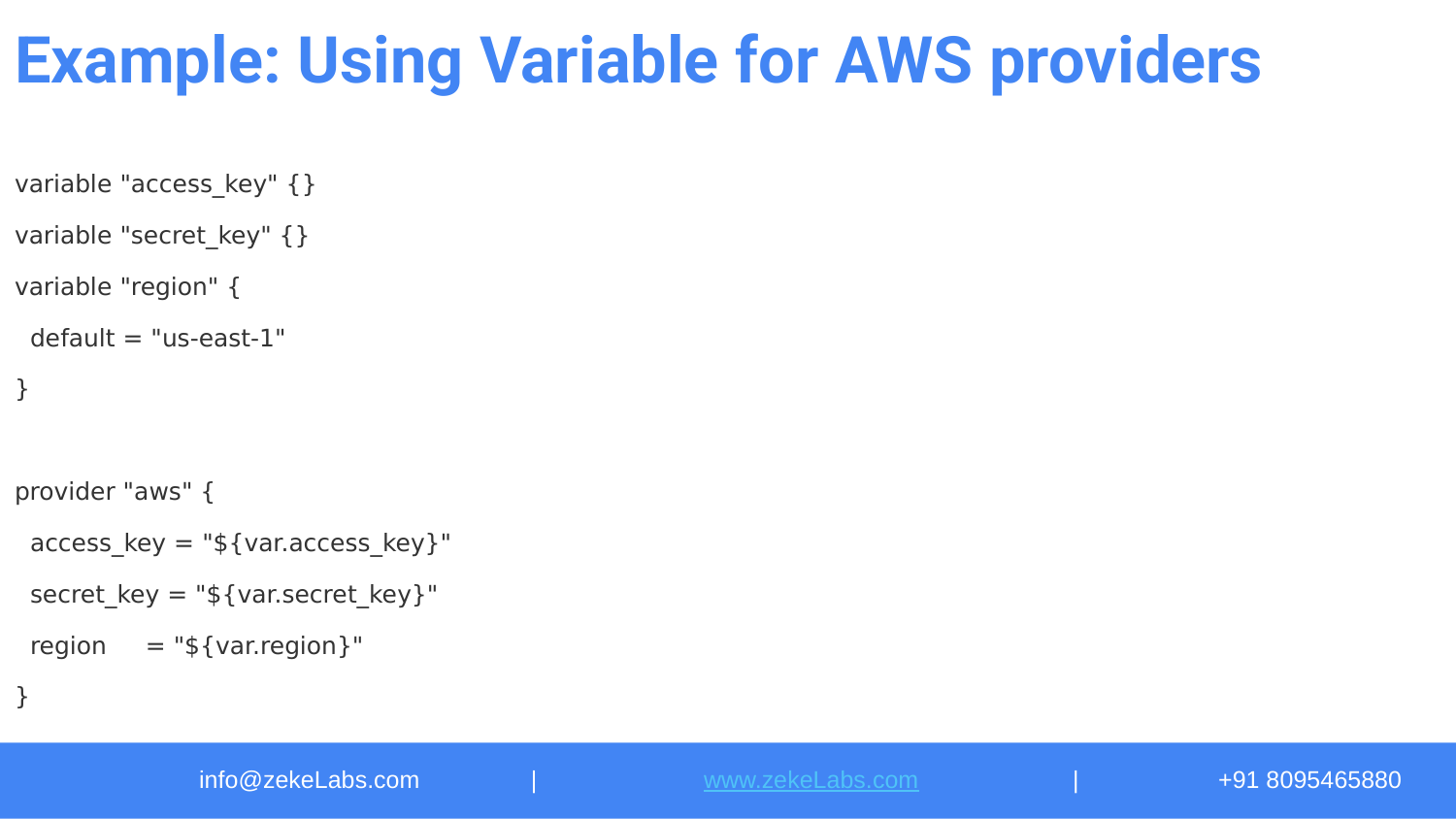

# Example: Using Variable for AWS providers

variable "access_key" {}
variable "secret_key" {}
variable "region" {
  default = "us-east-1"
}

provider "aws" {
  access_key = "${var.access_key}"
  secret_key = "${var.secret_key}"
  region     = "${var.region}"
}

info@zekeLabs.com	      |	          www.zekeLabs.com		|	+91 8095465880